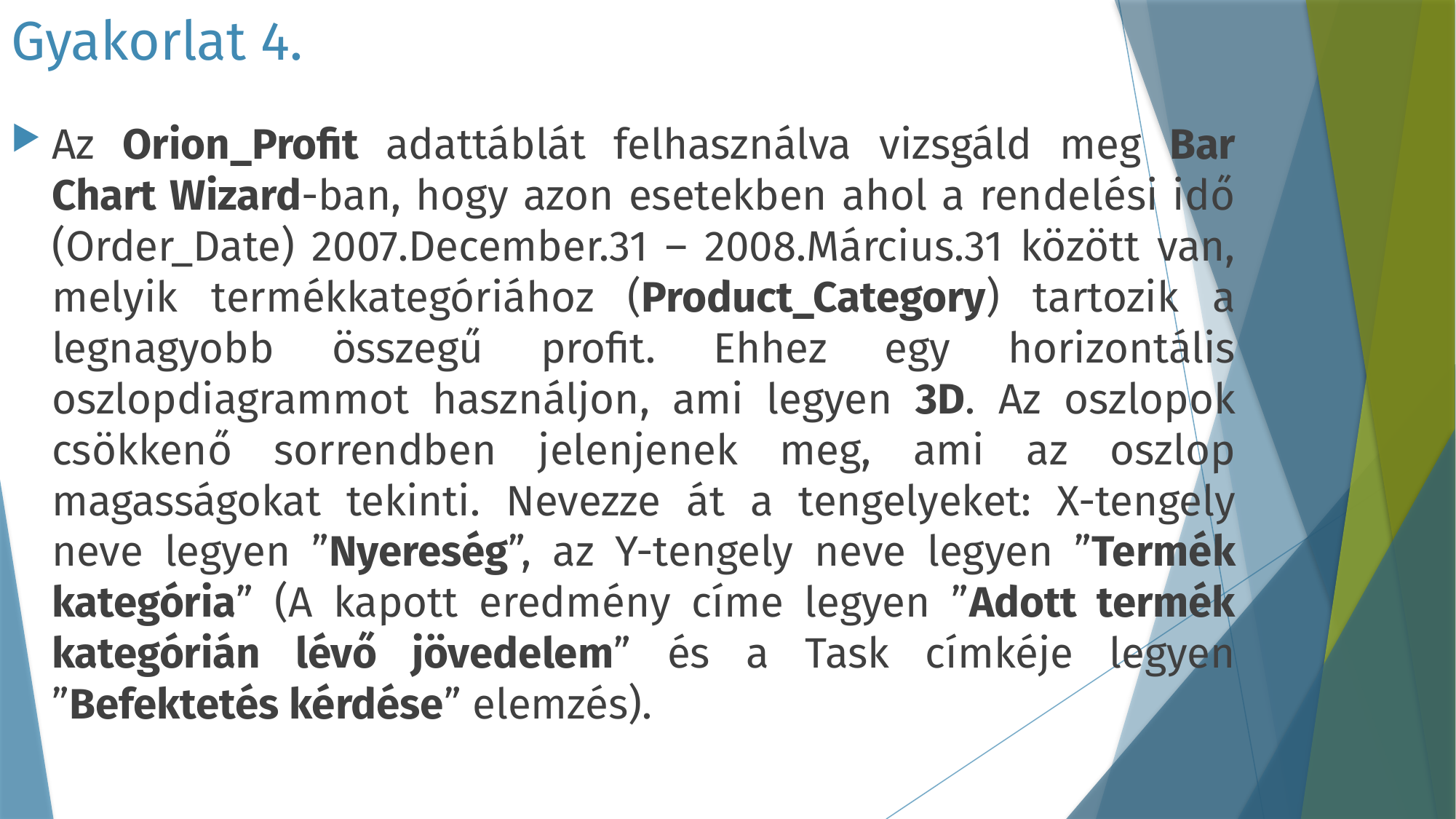

# Gyakorlat 4.
Az Orion_Profit adattáblát felhasználva vizsgáld meg Bar Chart Wizard-ban, hogy azon esetekben ahol a rendelési idő (Order_Date) 2007.December.31 – 2008.Március.31 között van, melyik termékkategóriához (Product_Category) tartozik a legnagyobb összegű profit. Ehhez egy horizontális oszlopdiagrammot használjon, ami legyen 3D. Az oszlopok csökkenő sorrendben jelenjenek meg, ami az oszlop magasságokat tekinti. Nevezze át a tengelyeket: X-tengely neve legyen ”Nyereség”, az Y-tengely neve legyen ”Termék kategória” (A kapott eredmény címe legyen ”Adott termék kategórián lévő jövedelem” és a Task címkéje legyen ”Befektetés kérdése” elemzés).